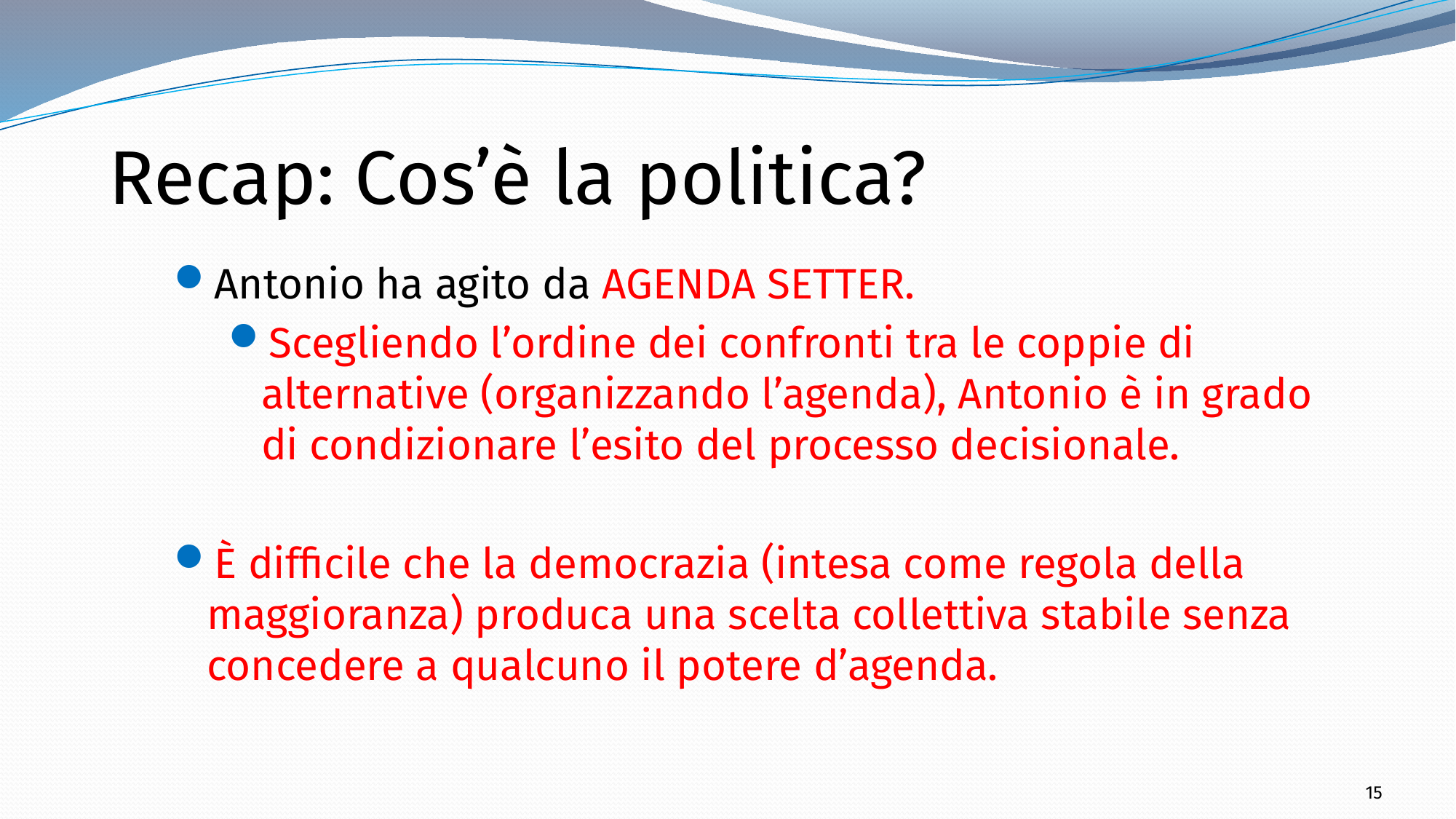

# Recap: Cos’è la politica?

Antonio ha agito da AGENDA SETTER.
Scegliendo l’ordine dei confronti tra le coppie di alternative (organizzando l’agenda), Antonio è in grado di condizionare l’esito del processo decisionale.

È difficile che la democrazia (intesa come regola della maggioranza) produca una scelta collettiva stabile senza concedere a qualcuno il potere d’agenda.

15